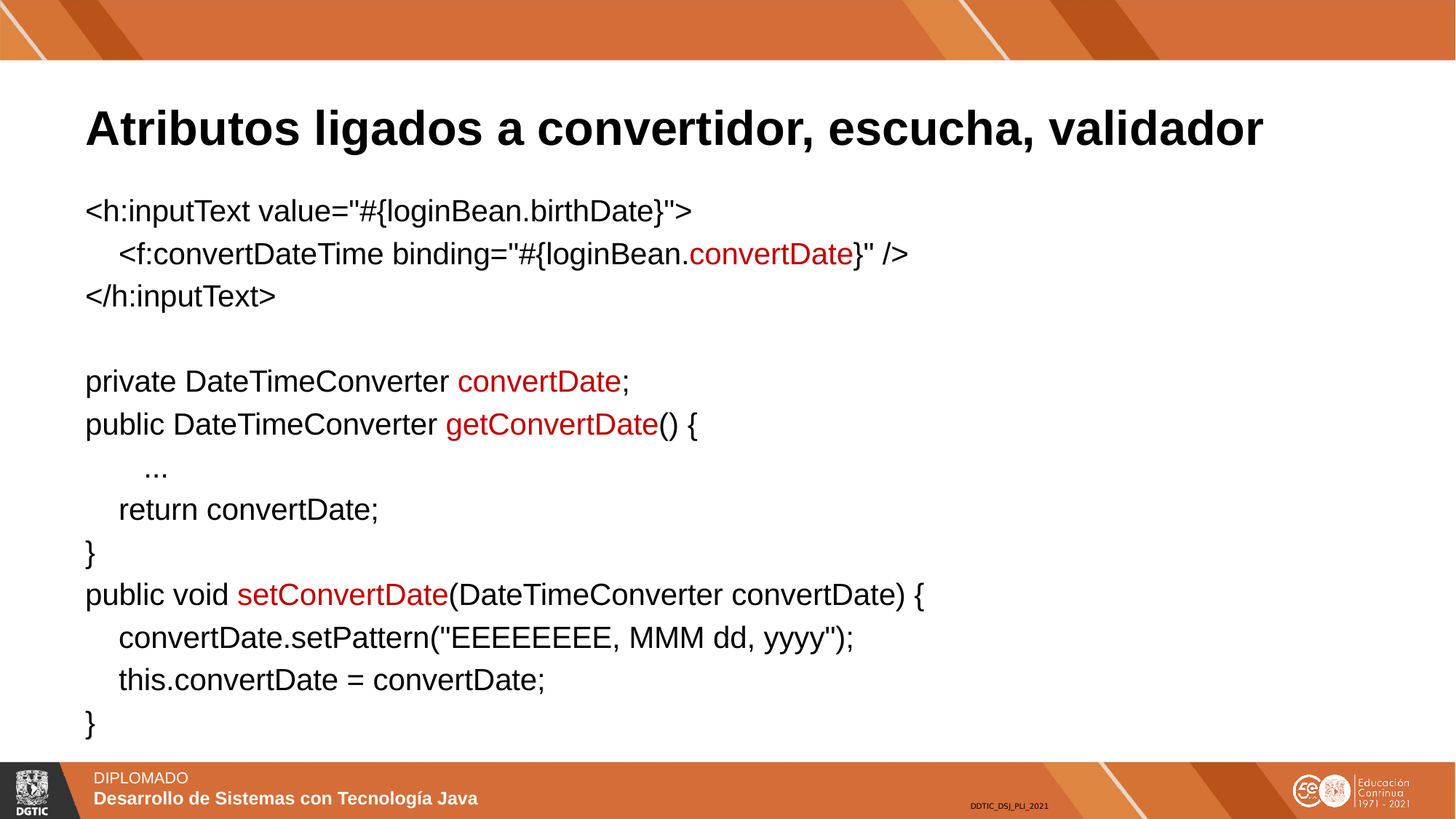

# Atributos ligados a convertidor, escucha, validador
<h:inputText value="#{loginBean.birthDate}">
    <f:convertDateTime binding="#{loginBean.convertDate}" />
</h:inputText>

private DateTimeConverter convertDate;
public DateTimeConverter getConvertDate() {
       ...
    return convertDate;
}
public void setConvertDate(DateTimeConverter convertDate) {
    convertDate.setPattern("EEEEEEEE, MMM dd, yyyy");
    this.convertDate = convertDate;
}